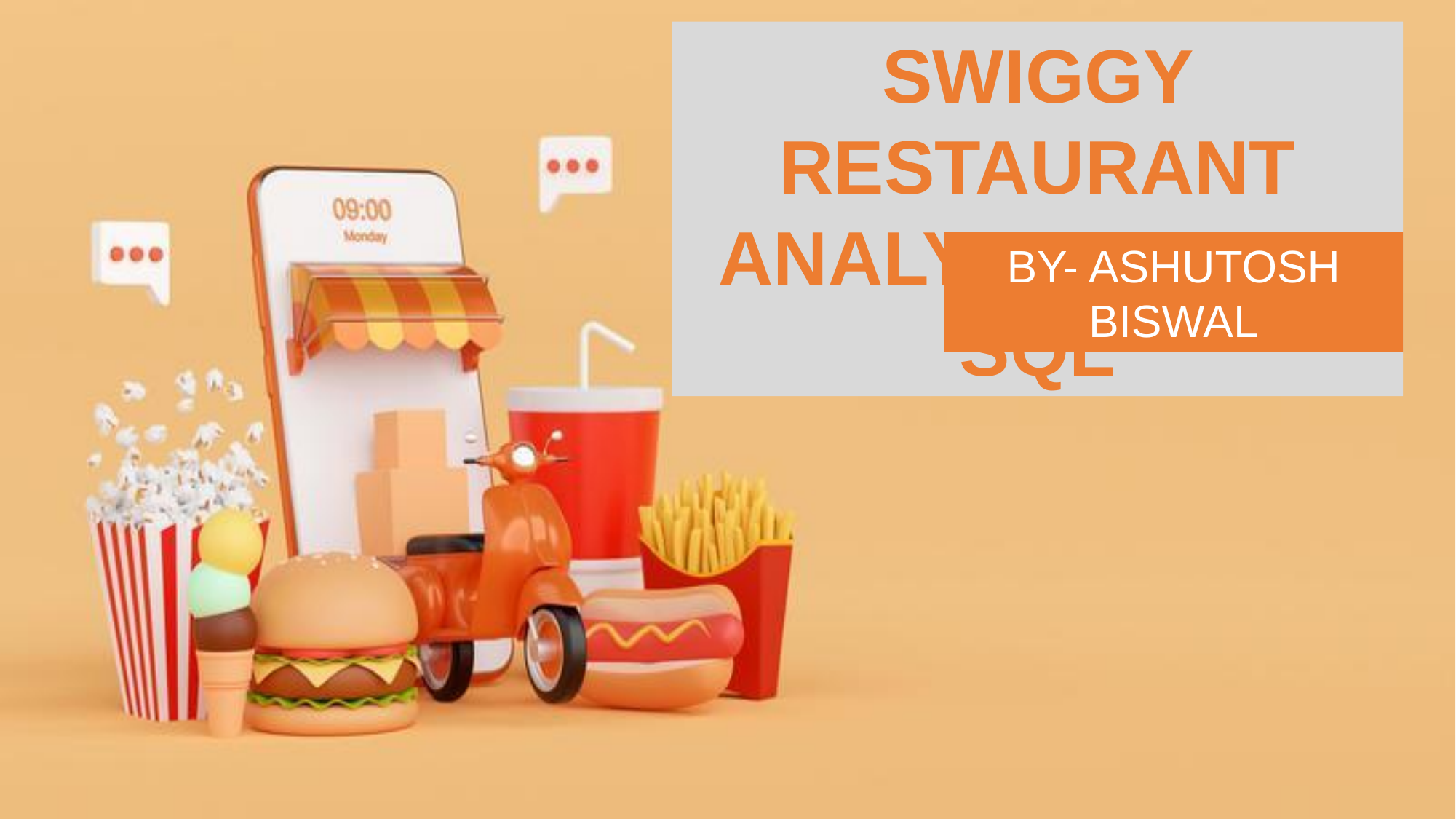

SWIGGY RESTAURANT ANALYSIS USING SQL
BY- ASHUTOSH BISWAL